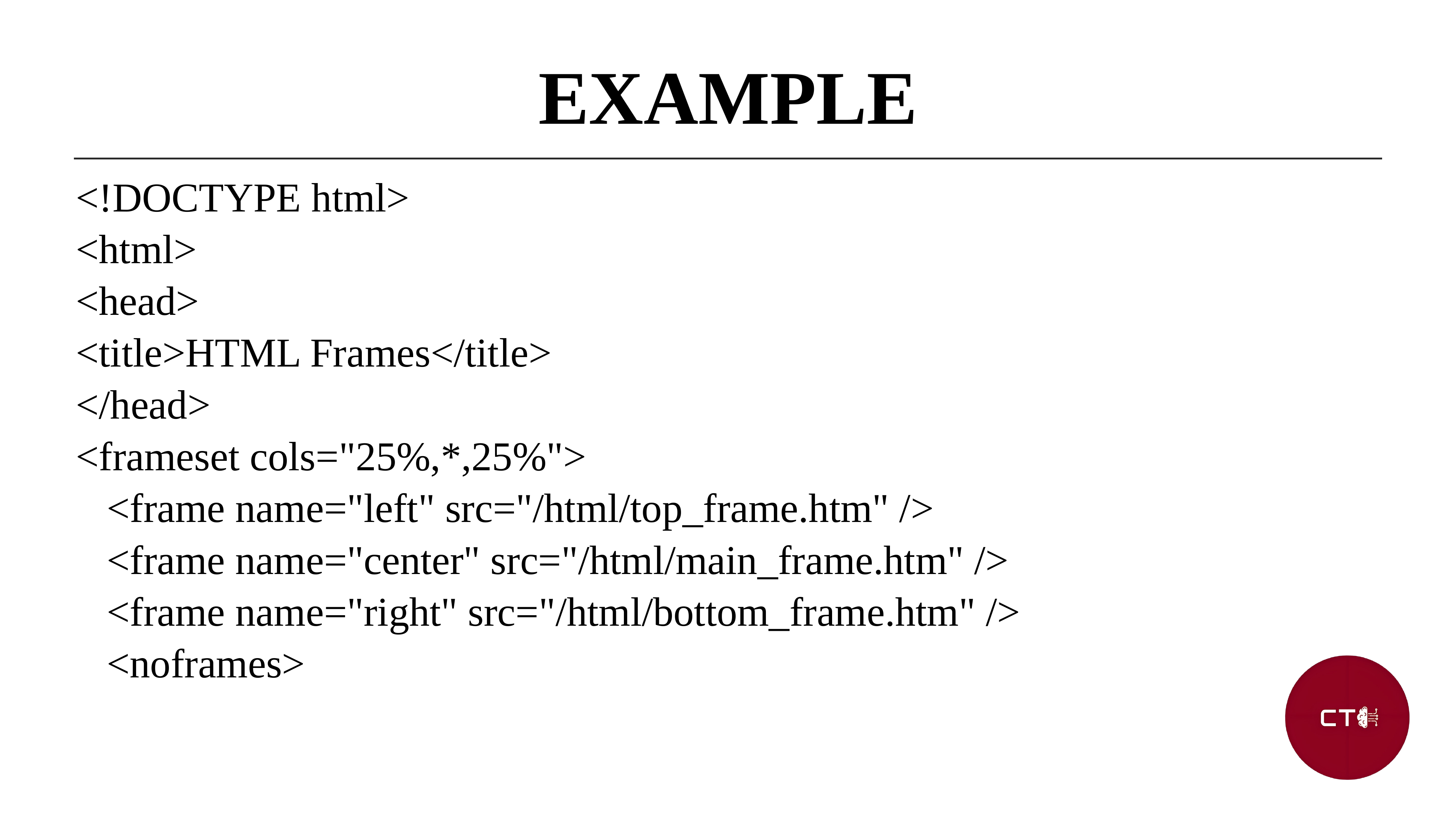

EXAMPLE
<!DOCTYPE html>
<html>
<head>
<title>HTML Frames</title>
</head>
<frameset cols="25%,*,25%">
   <frame name="left" src="/html/top_frame.htm" />
   <frame name="center" src="/html/main_frame.htm" />
   <frame name="right" src="/html/bottom_frame.htm" />
   <noframes>